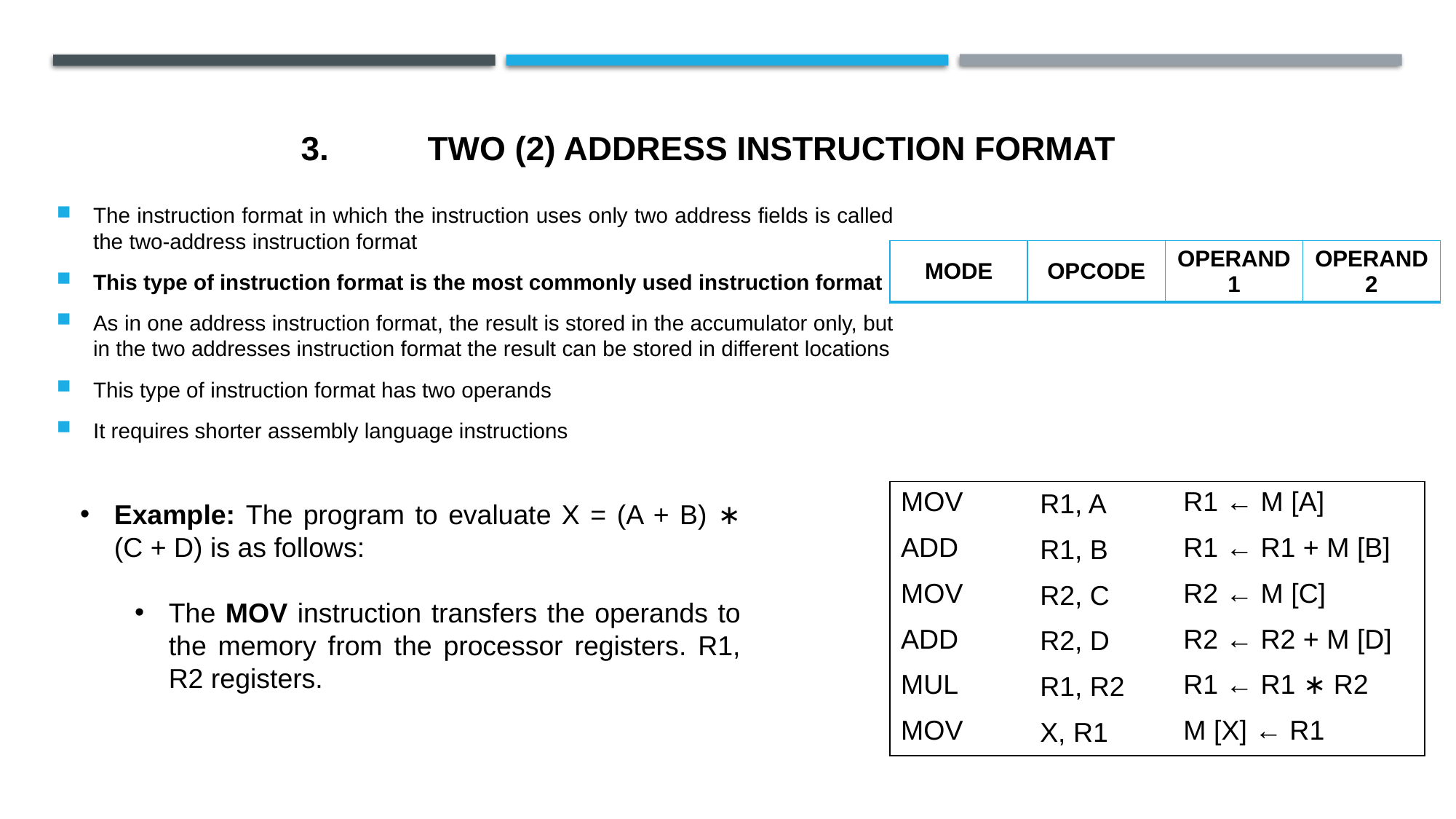

# TWO (2) ADDRESS INSTRUCTION FORMAT
The instruction format in which the instruction uses only two address fields is called the two-address instruction format
This type of instruction format is the most commonly used instruction format
As in one address instruction format, the result is stored in the accumulator only, but in the two addresses instruction format the result can be stored in different locations
This type of instruction format has two operands
It requires shorter assembly language instructions
| MODE | OPCODE | OPERAND 1 | OPERAND 2 |
| --- | --- | --- | --- |
| MOV | R1, A | R1 ← M [A] |
| --- | --- | --- |
| ADD | R1, B | R1 ← R1 + M [B] |
| MOV | R2, C | R2 ← M [C] |
| ADD | R2, D | R2 ← R2 + M [D] |
| MUL | R1, R2 | R1 ← R1 ∗ R2 |
| MOV | X, R1 | M [X] ← R1 |
Example: The program to evaluate X = (A + B) ∗ (C + D) is as follows:

The MOV instruction transfers the operands to the memory from the processor registers. R1, R2 registers.